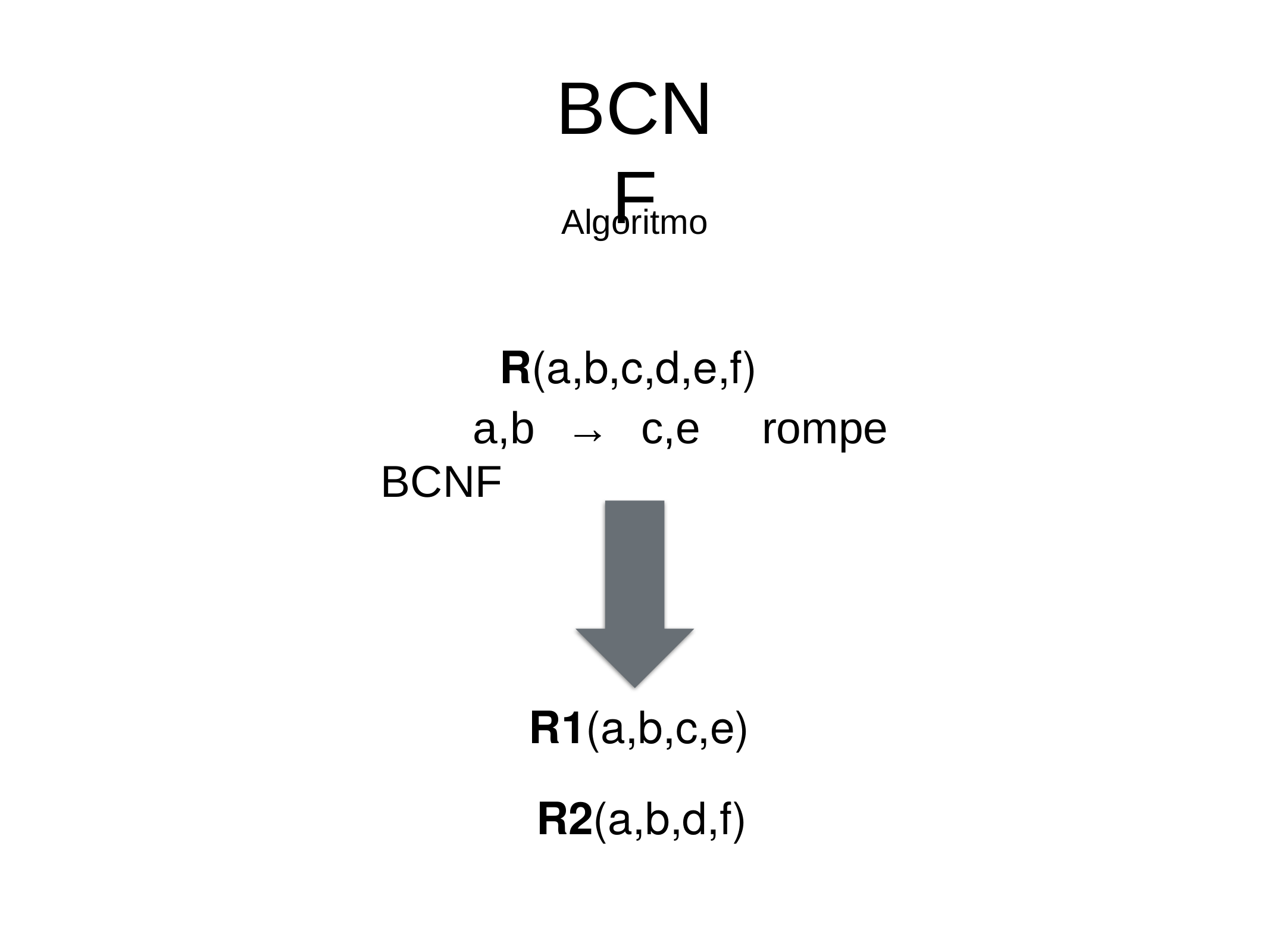

BCNF
Algoritmo
R(a,b,c,d,e,f)
   a,b → c,e  rompe BCNF

R1(a,b,c,e)
R2(a,b,d,f)